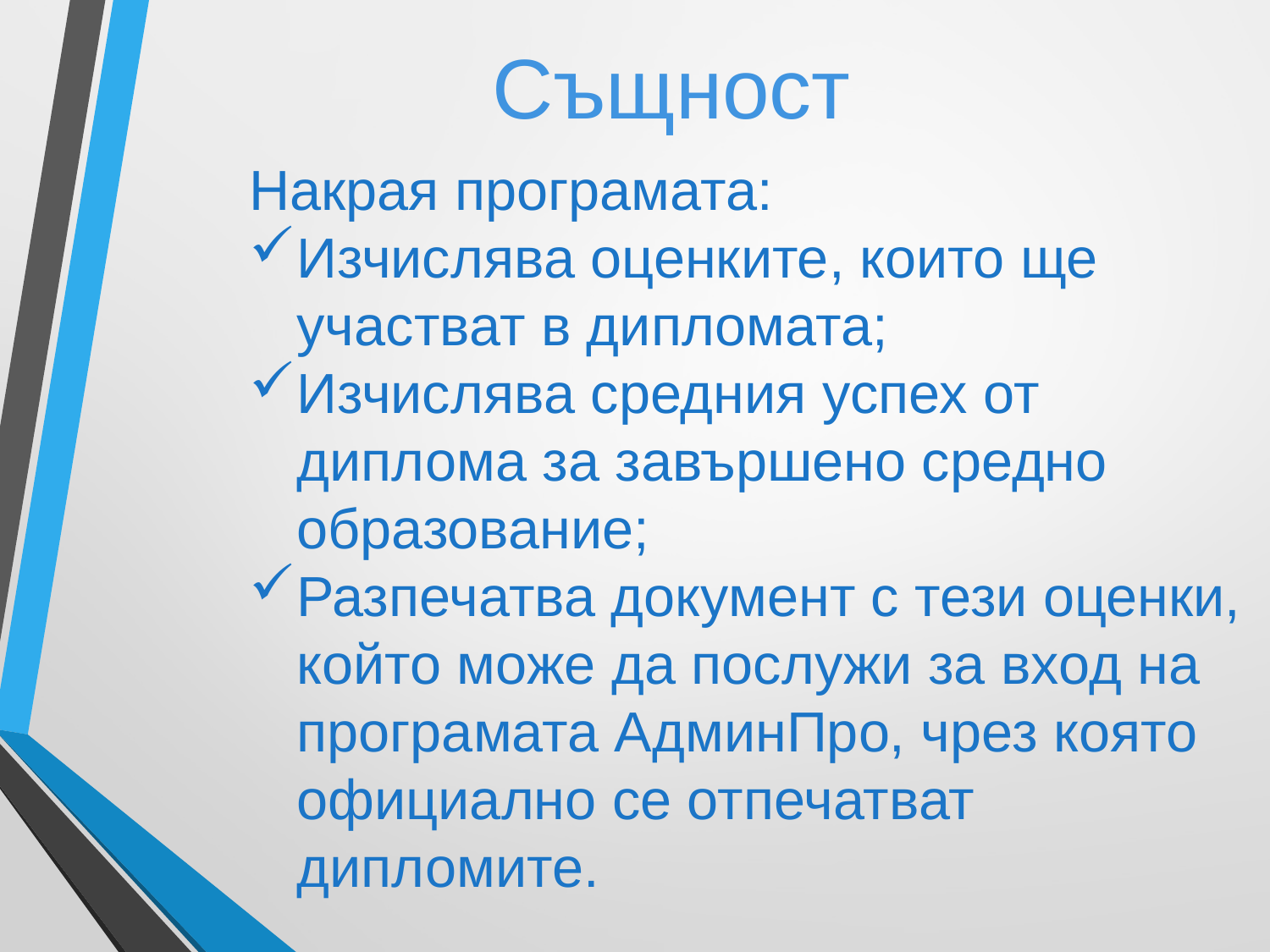

# Същност
Накрая програмата:
Изчислява оценките, които ще участват в дипломата;
Изчислява средния успех от диплома за завършено средно образование;
Разпечатва документ с тези оценки, който може да послужи за вход на програмата АдминПро, чрез която официално се отпечатват дипломите.